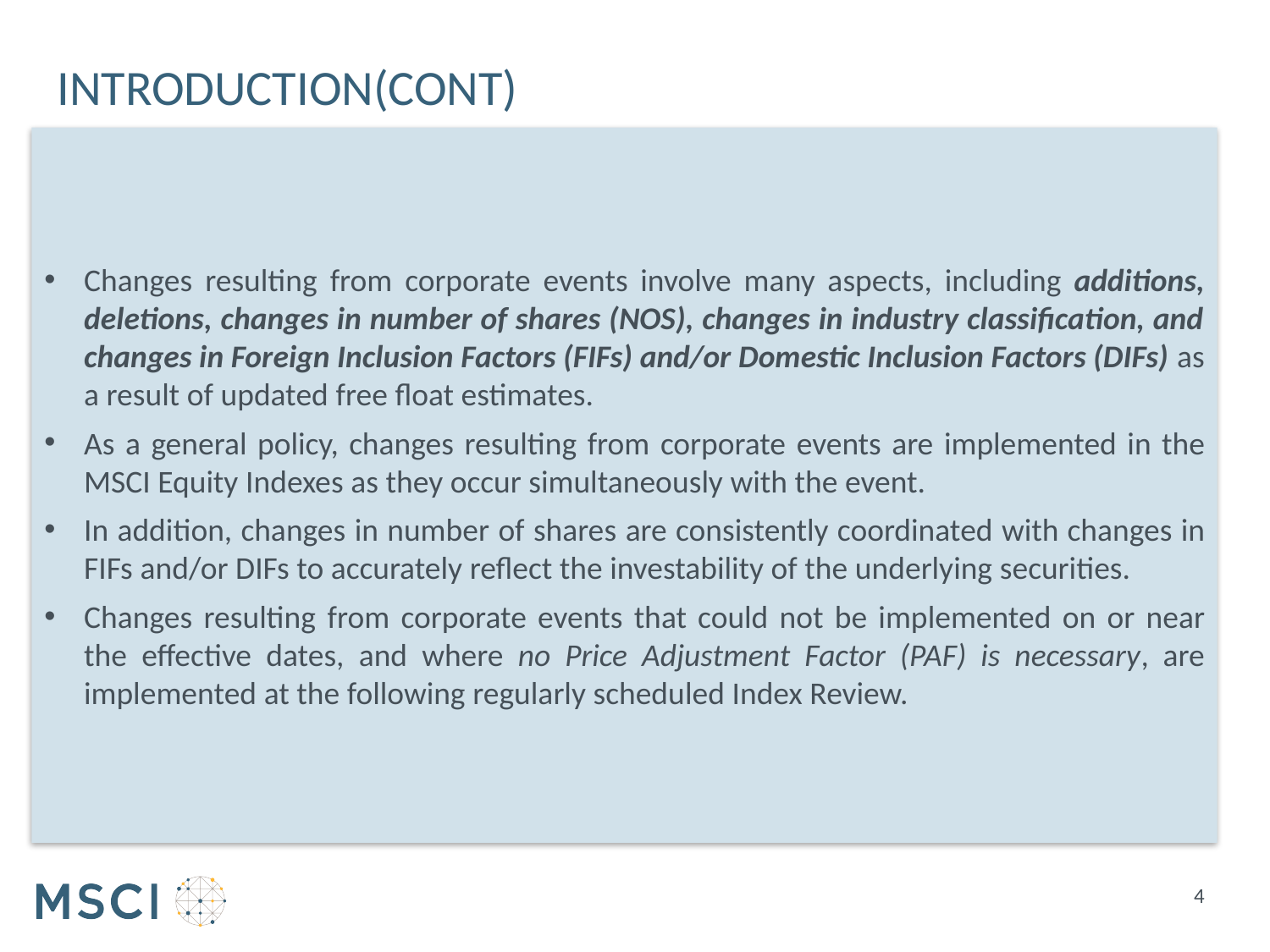

# Introduction(Cont)
Changes resulting from corporate events involve many aspects, including additions, deletions, changes in number of shares (NOS), changes in industry classification, and changes in Foreign Inclusion Factors (FIFs) and/or Domestic Inclusion Factors (DIFs) as a result of updated free float estimates.
As a general policy, changes resulting from corporate events are implemented in the MSCI Equity Indexes as they occur simultaneously with the event.
In addition, changes in number of shares are consistently coordinated with changes in FIFs and/or DIFs to accurately reflect the investability of the underlying securities.
Changes resulting from corporate events that could not be implemented on or near the effective dates, and where no Price Adjustment Factor (PAF) is necessary, are implemented at the following regularly scheduled Index Review.
4